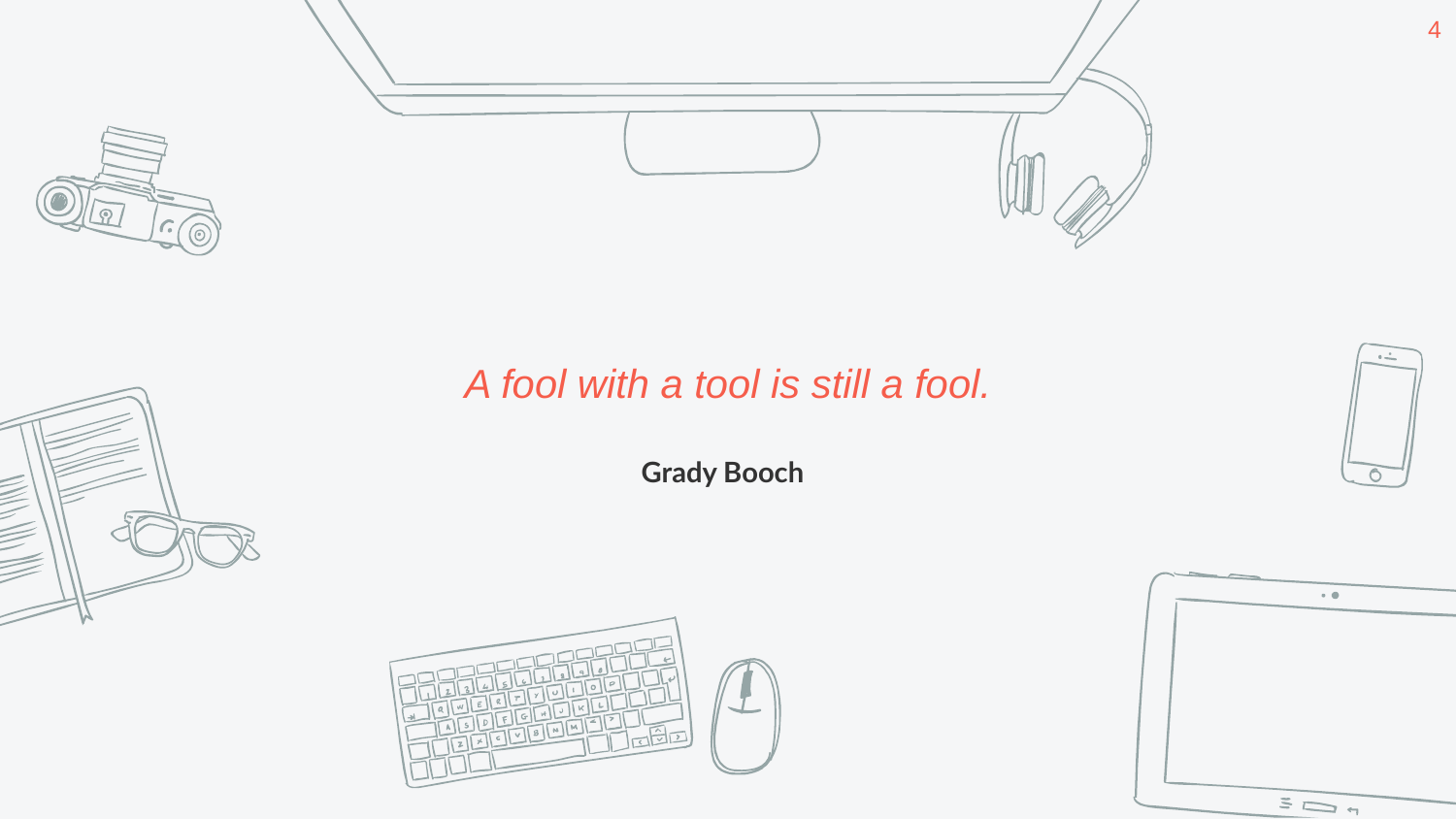

4
A fool with a tool is still a fool.
Grady Booch